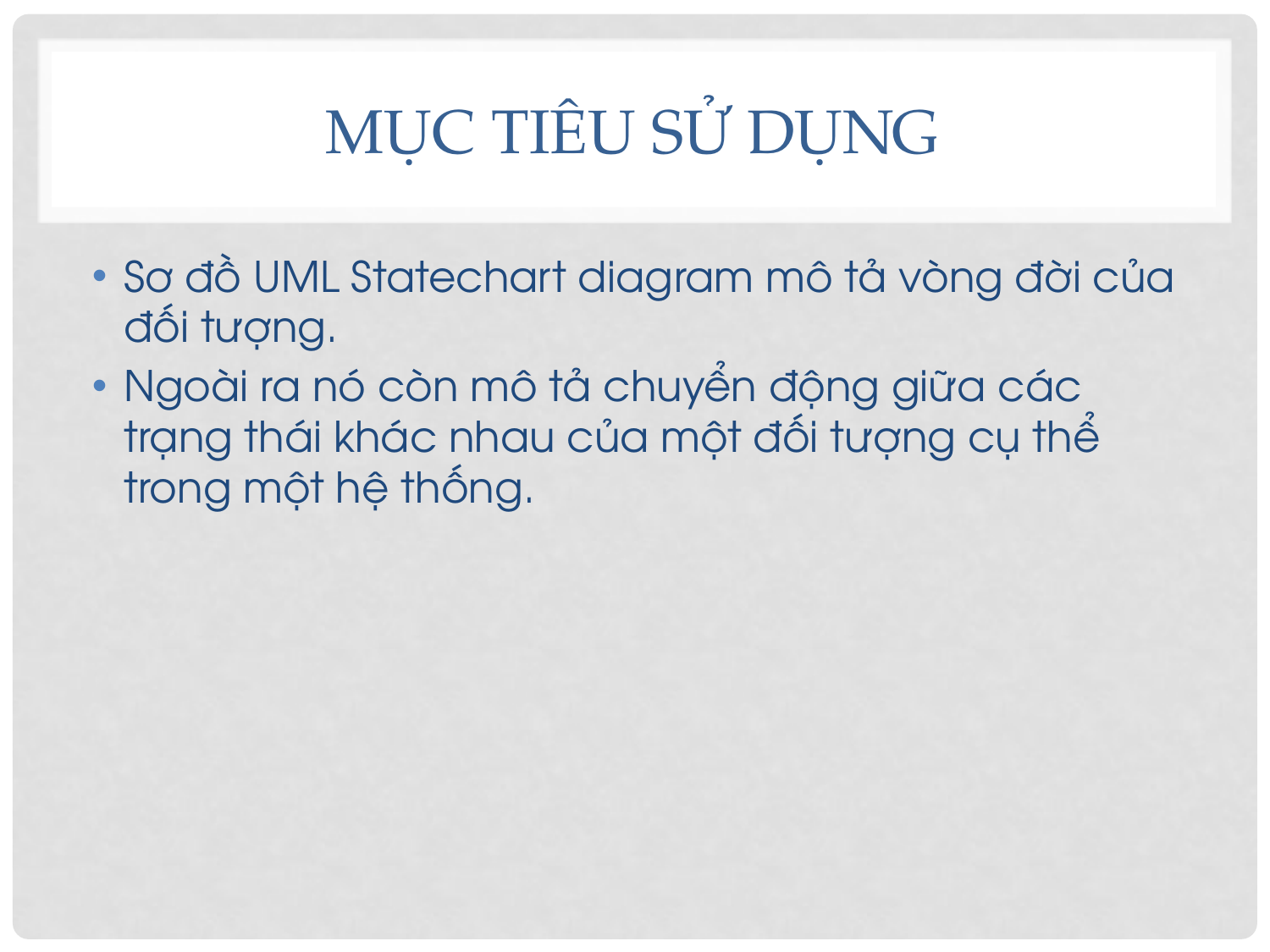

# Mục tiêu sử dụng
Sơ đồ UML Statechart diagram mô tả vòng đời của đối tượng.
Ngoài ra nó còn mô tả chuyển động giữa các trạng thái khác nhau của một đối tượng cụ thể trong một hệ thống.